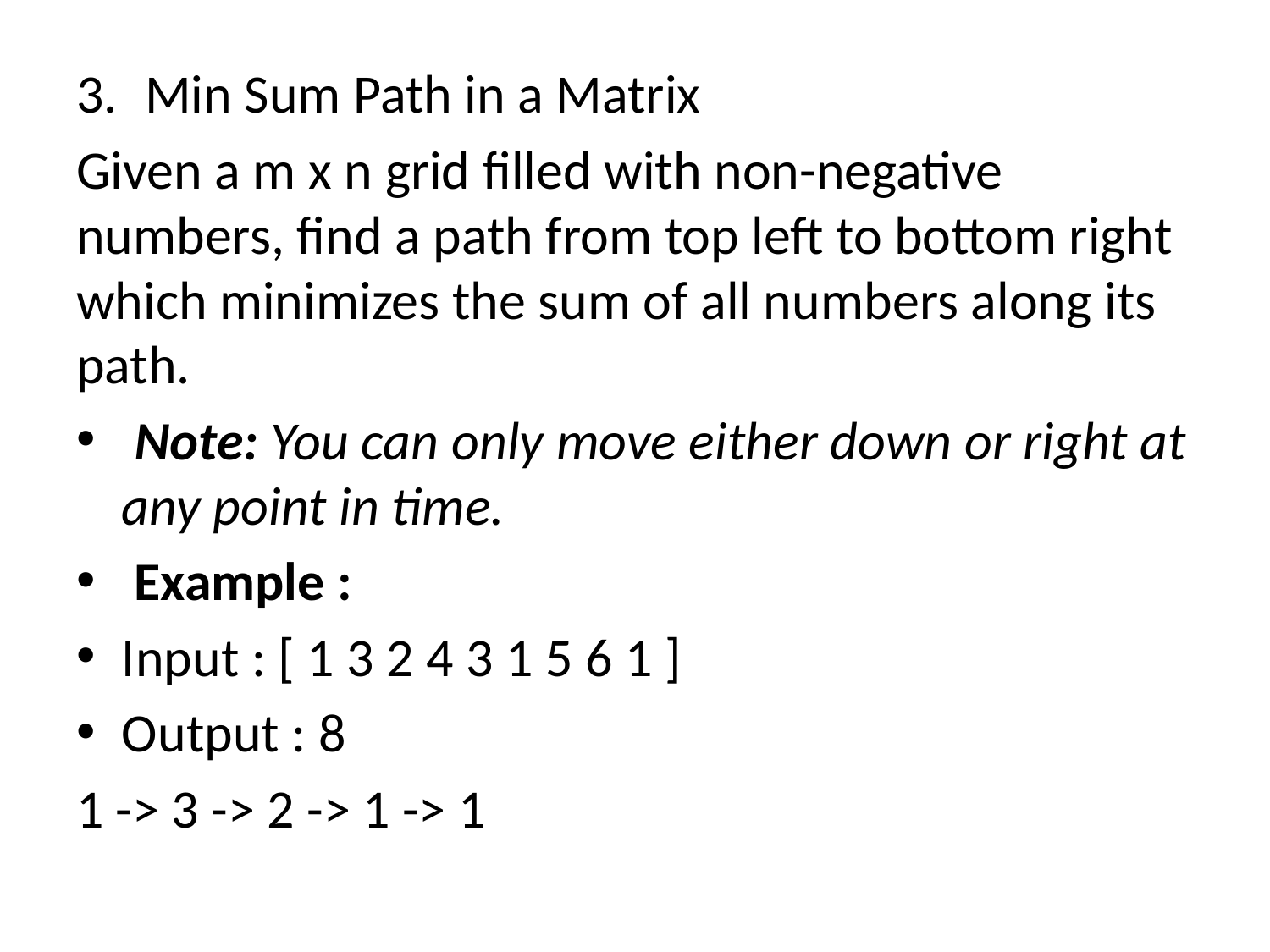

Min Sum Path in a Matrix
Given a m x n grid filled with non-negative numbers, find a path from top left to bottom right which minimizes the sum of all numbers along its path.
 Note: You can only move either down or right at any point in time.
 Example :
Input : [ 1 3 2 4 3 1 5 6 1 ]
Output : 8
1 -> 3 -> 2 -> 1 -> 1